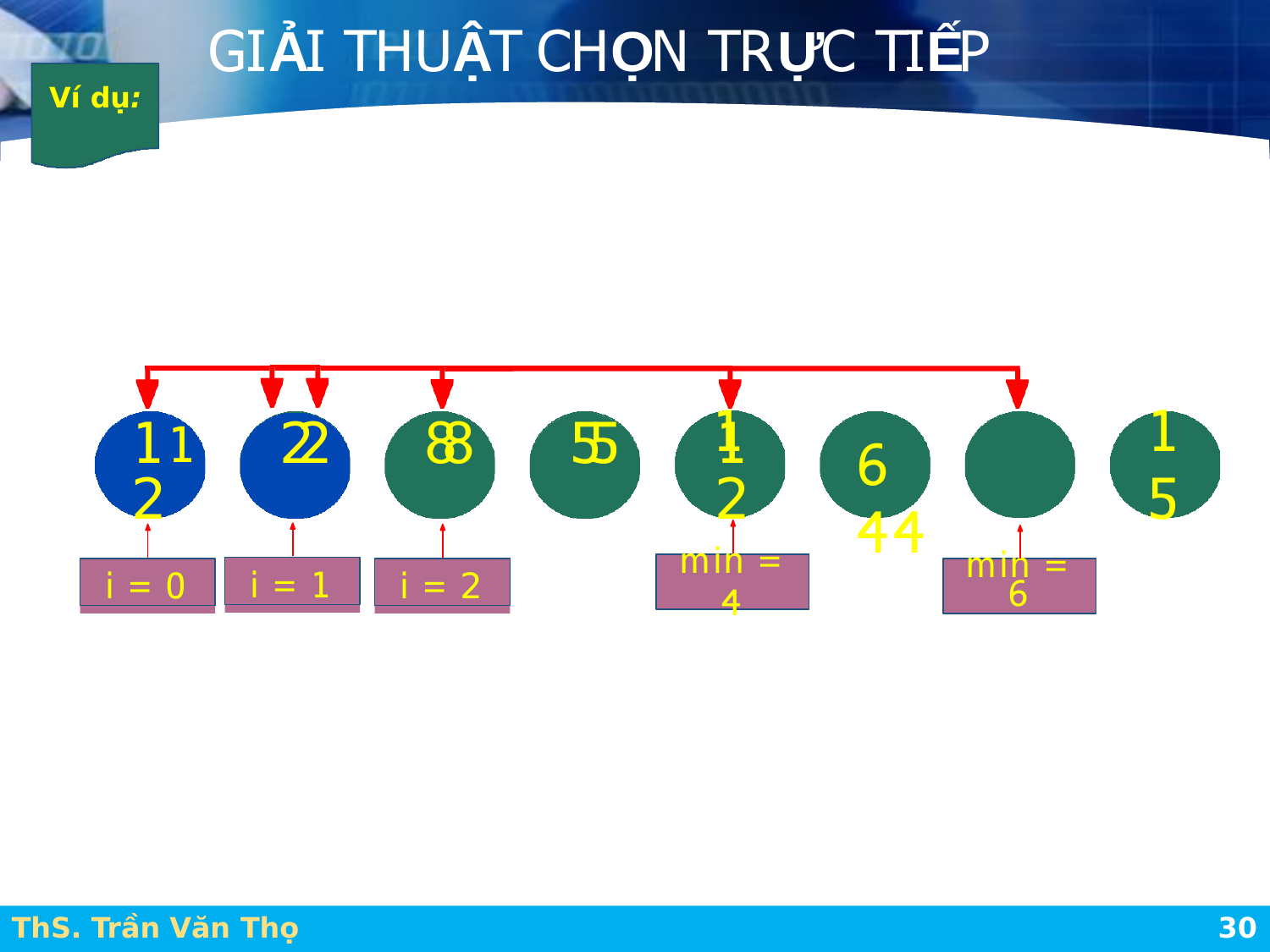

# GIẢI THUẬT CHỌN TRỰC TIẾP

Ví dụ:

1
1
5

6
6	44
11	22	88	55	1
2	2
min =

i = 1
i = 0

i = 2

min =
6
4
ThS. Trần Văn Thọ
30